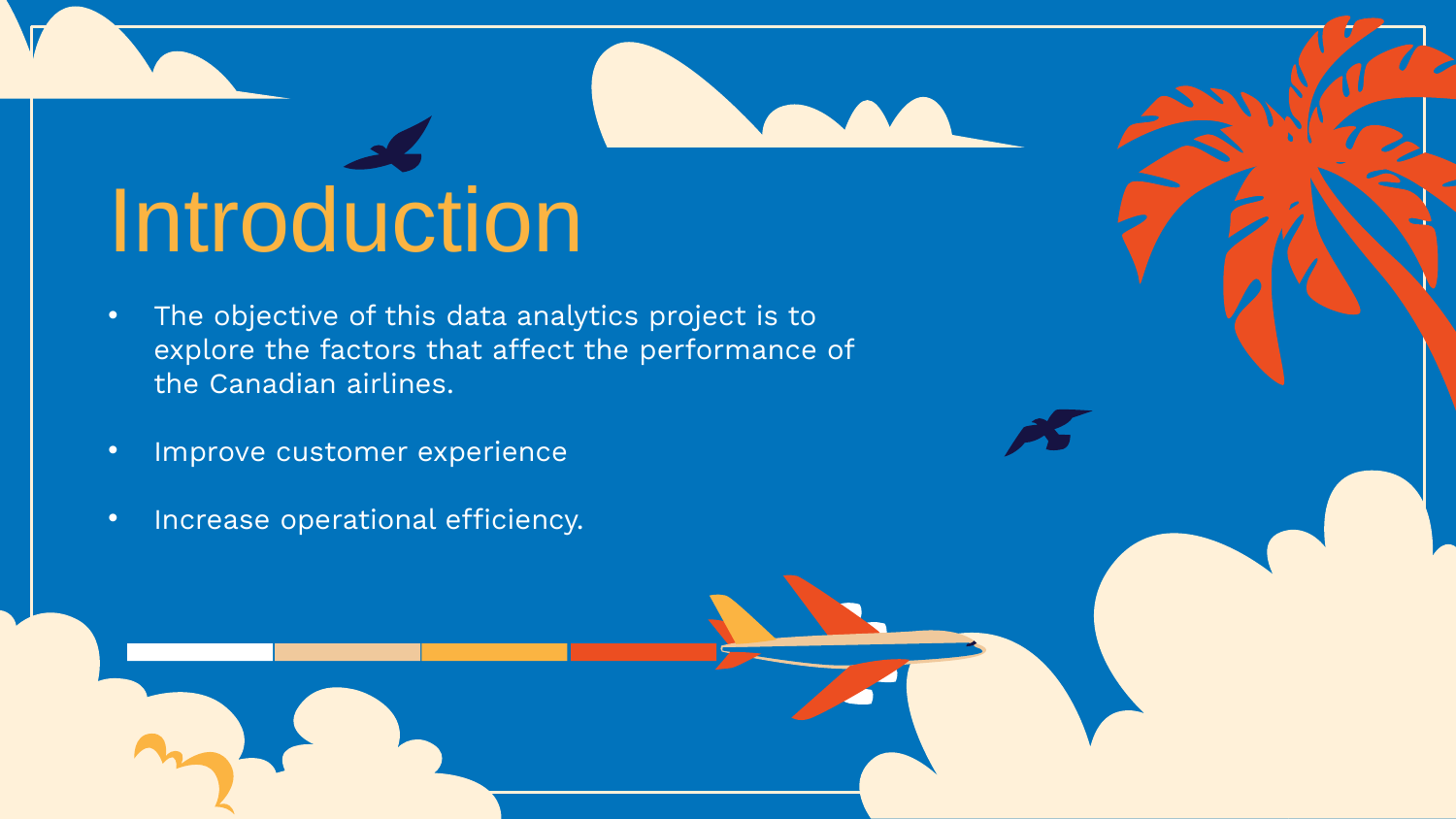

# Introduction
The objective of this data analytics project is to explore the factors that affect the performance of the Canadian airlines.

Improve customer experience

Increase operational efficiency.